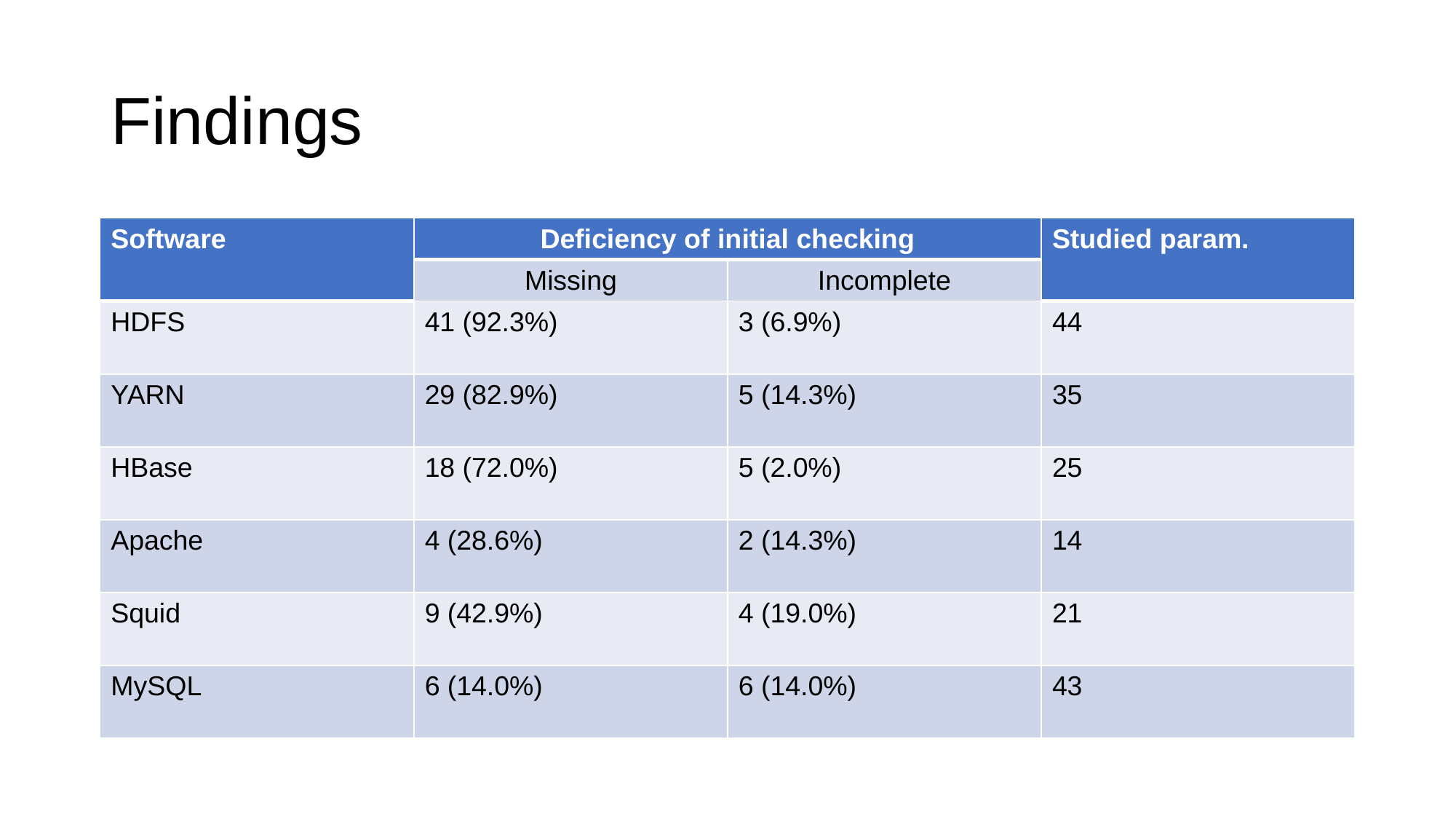

# Findings
| Software | Deficiency of initial checking |  | Studied param. |
| --- | --- | --- | --- |
|  | Missing | Incomplete |  |
| HDFS | 41 (92.3%) | 3 (6.9%) | 44 |
| YARN | 29 (82.9%) | 5 (14.3%) | 35 |
| HBase | 18 (72.0%) | 5 (2.0%) | 25 |
| Apache | 4 (28.6%) | 2 (14.3%) | 14 |
| Squid | 9 (42.9%) | 4 (19.0%) | 21 |
| MySQL | 6 (14.0%) | 6 (14.0%) | 43 |